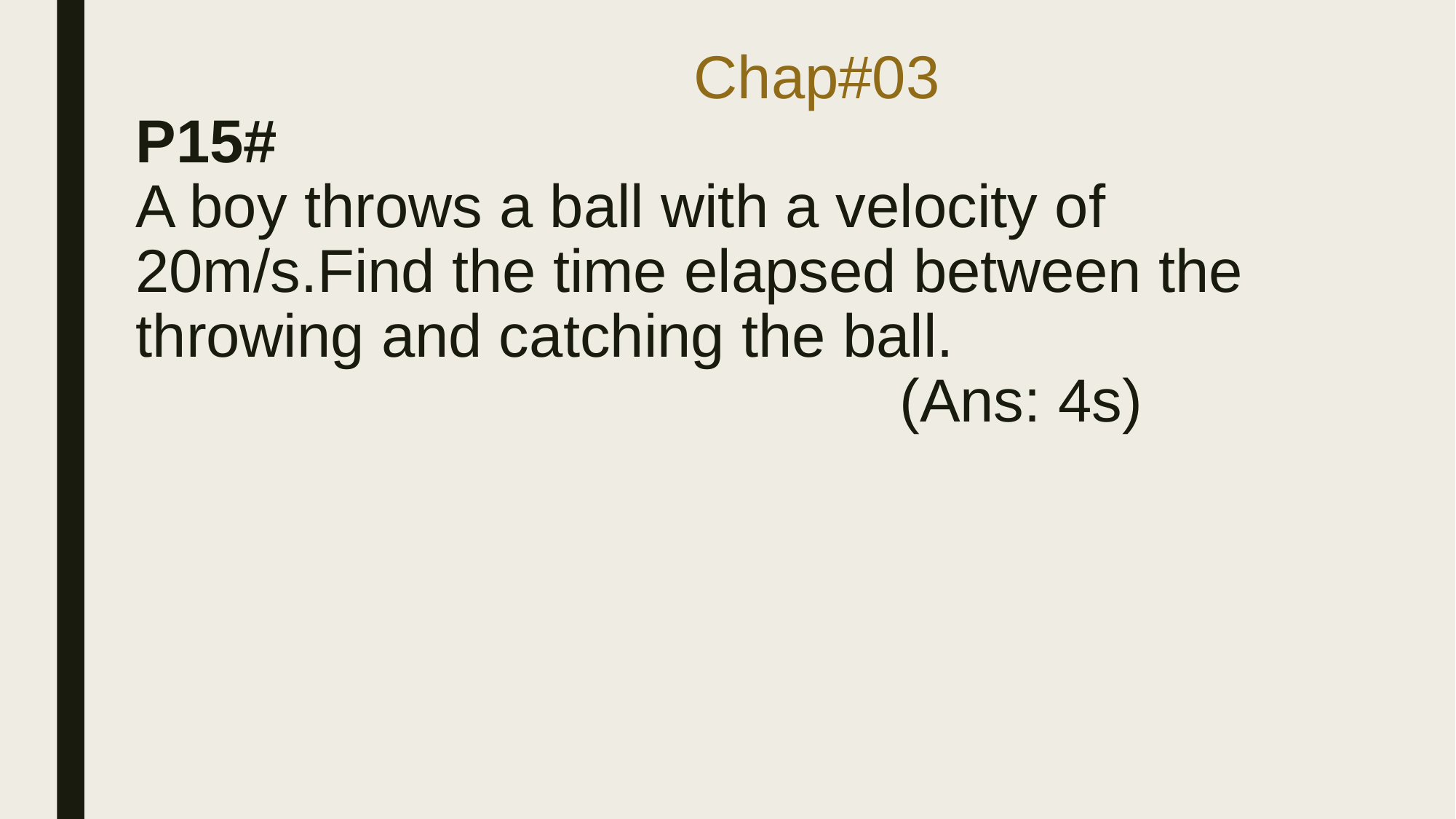

# Chap#03 P15# A boy throws a ball with a velocity of 20m/s.Find the time elapsed between the throwing and catching the ball. (Ans: 4s)